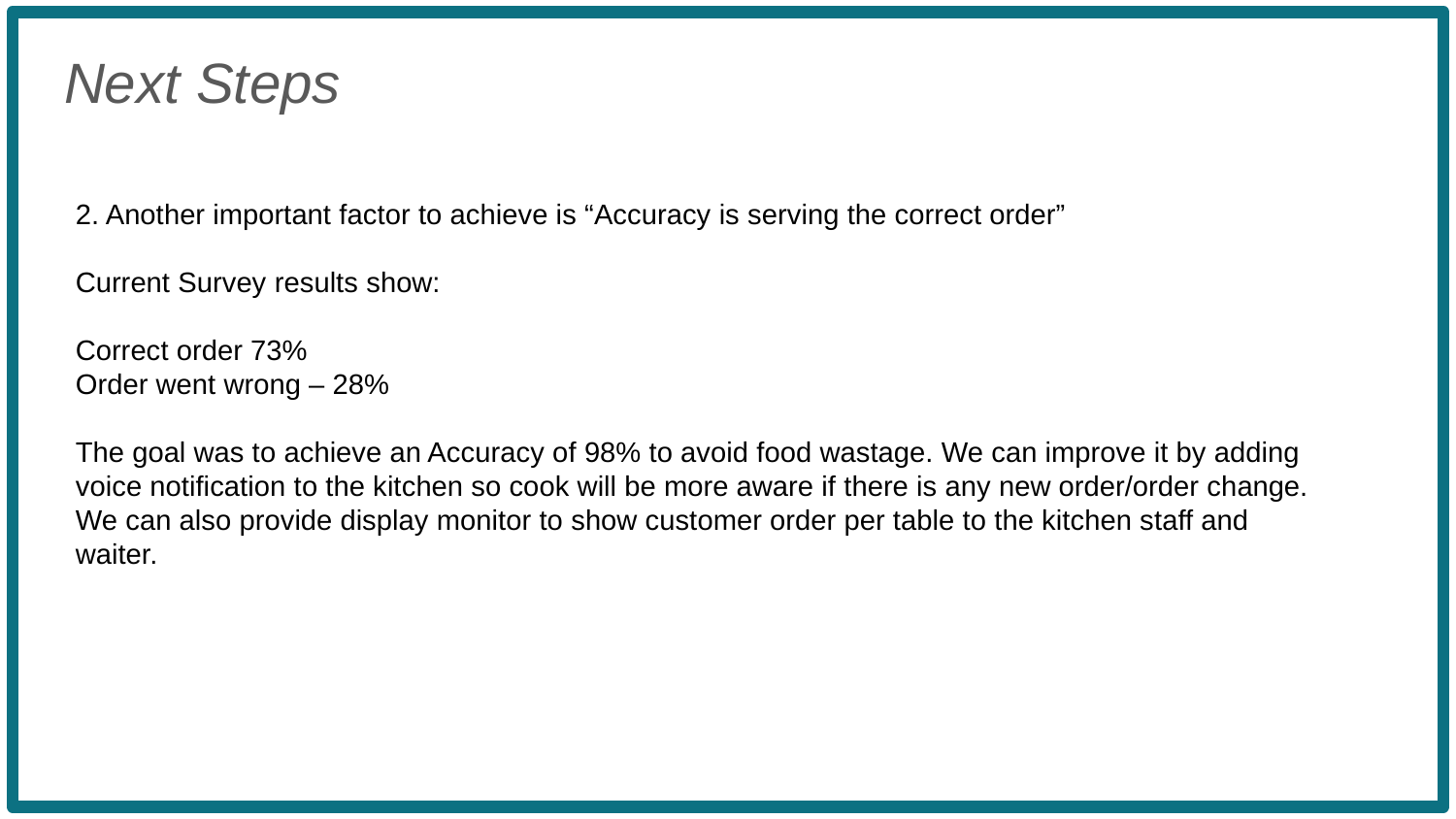

Next Steps
2. Another important factor to achieve is “Accuracy is serving the correct order”

Current Survey results show:

Correct order 73%
Order went wrong – 28%

The goal was to achieve an Accuracy of 98% to avoid food wastage. We can improve it by adding voice notification to the kitchen so cook will be more aware if there is any new order/order change. We can also provide display monitor to show customer order per table to the kitchen staff and waiter.